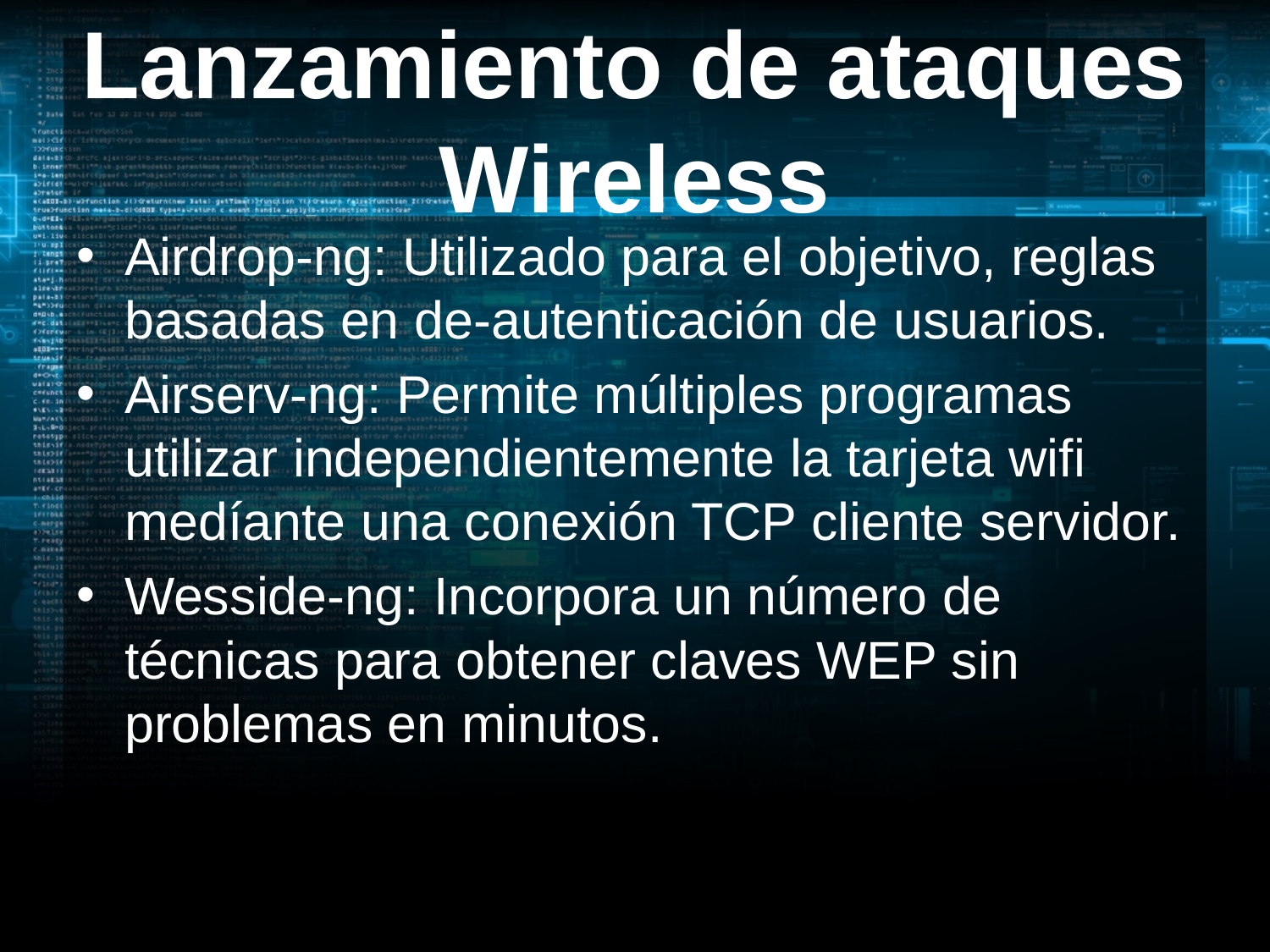

# Lanzamiento de ataques Wireless
Airdrop-ng: Utilizado para el objetivo, reglas basadas en de-autenticación de usuarios.
Airserv-ng: Permite múltiples programas utilizar independientemente la tarjeta wifi medíante una conexión TCP cliente servidor.
Wesside-ng: Incorpora un número de técnicas para obtener claves WEP sin problemas en minutos.